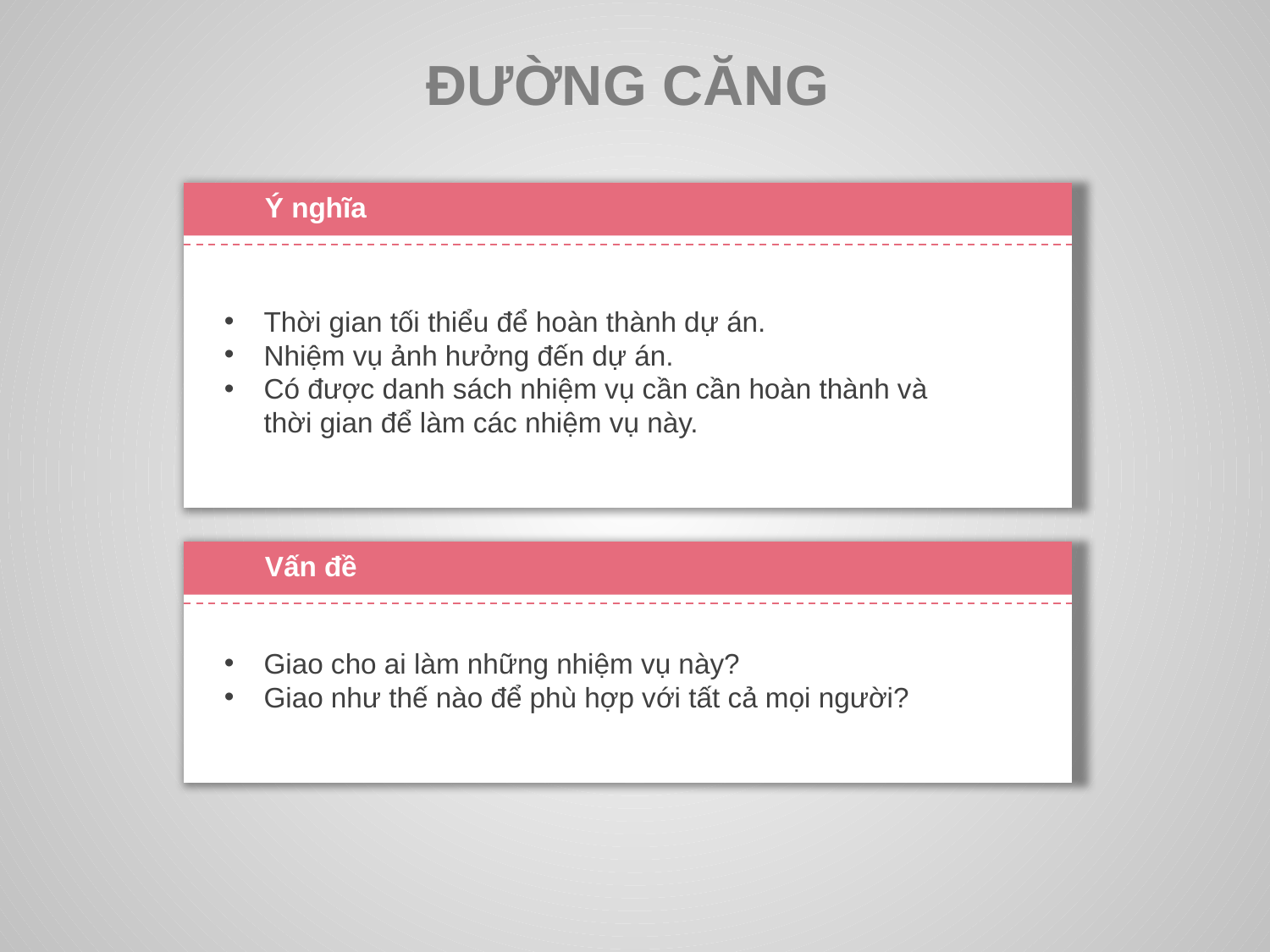

ĐƯỜNG CĂNG

Ý nghĩa
Thời gian tối thiểu để hoàn thành dự án.
Nhiệm vụ ảnh hưởng đến dự án.
Có được danh sách nhiệm vụ cần cần hoàn thành và thời gian để làm các nhiệm vụ này.

Vấn đề

Giao cho ai làm những nhiệm vụ này?
Giao như thế nào để phù hợp với tất cả mọi người?